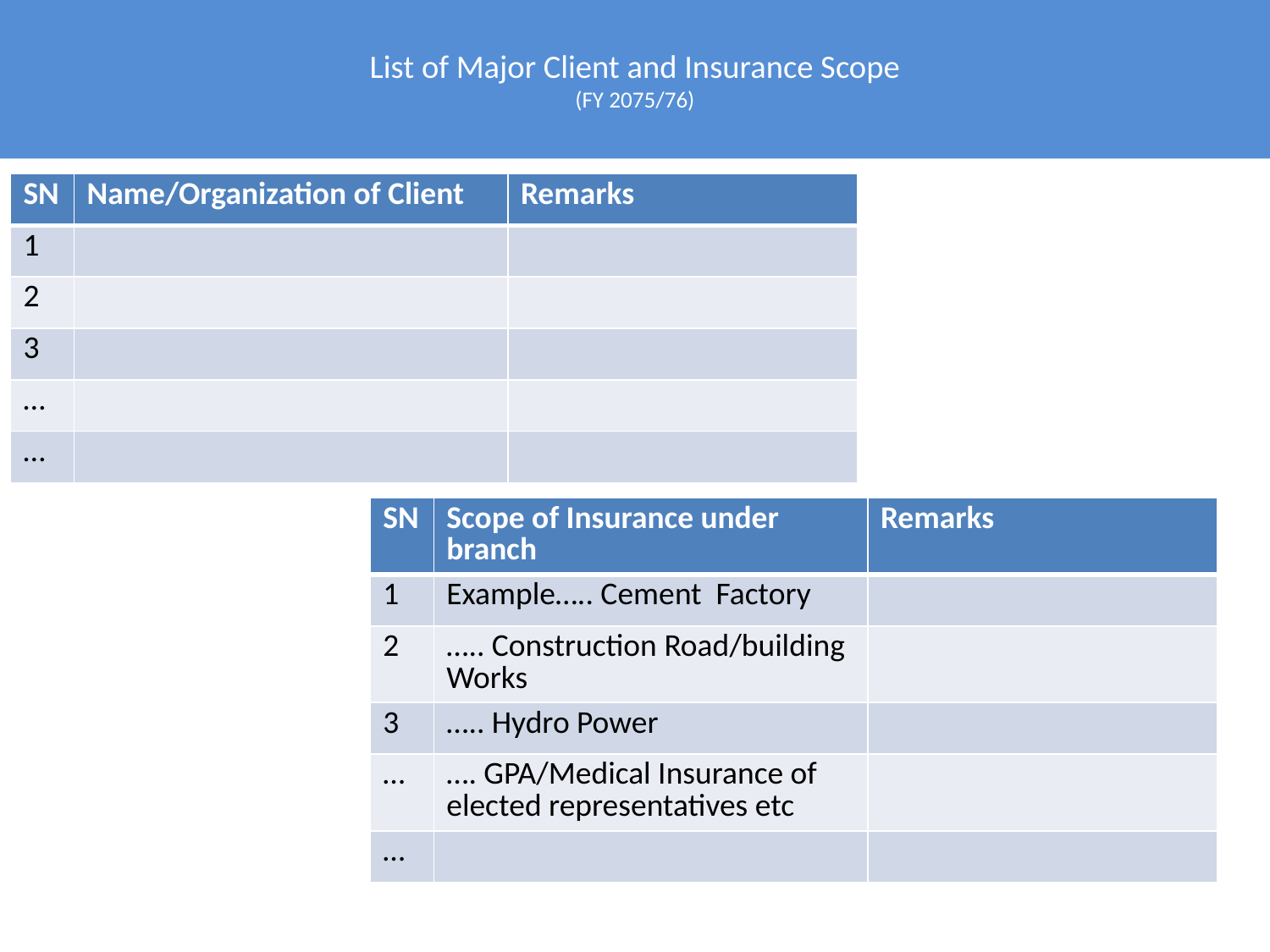

# List of Major Client and Insurance Scope (FY 2075/76)
| SN | Name/Organization of Client | Remarks |
| --- | --- | --- |
| 1 |  |  |
| 2 |  |  |
| 3 |  |  |
| … |  |  |
| … |  |  |
| SN | Scope of Insurance under branch | Remarks |
| --- | --- | --- |
| 1 | Example….. Cement Factory |  |
| 2 | ….. Construction Road/building Works |  |
| 3 | ….. Hydro Power |  |
| … | …. GPA/Medical Insurance of elected representatives etc |  |
| … |  |  |